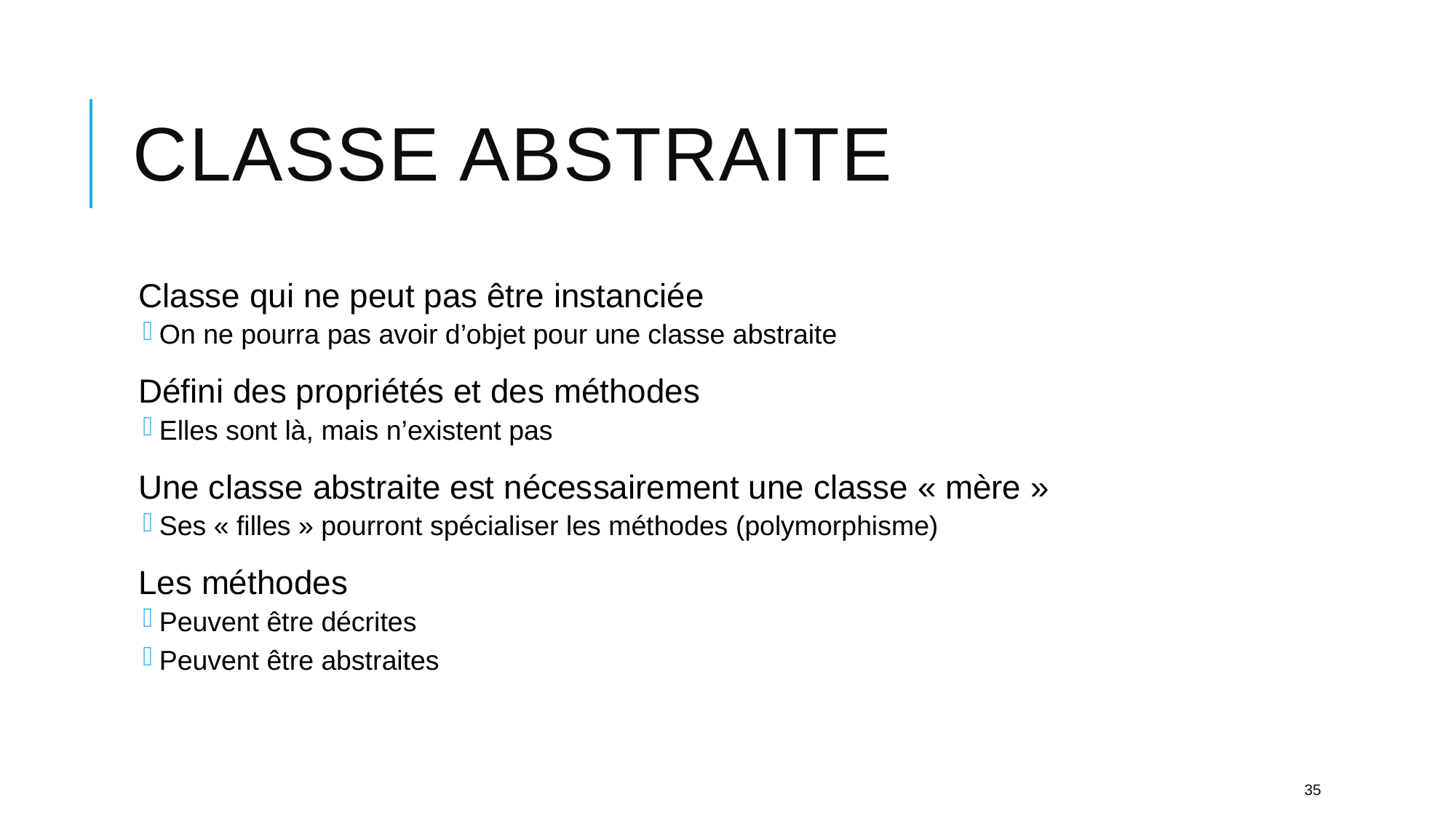

# Classe abstraite
Classe qui ne peut pas être instanciée
On ne pourra pas avoir d’objet pour une classe abstraite
Défini des propriétés et des méthodes
Elles sont là, mais n’existent pas
Une classe abstraite est nécessairement une classe « mère »
Ses « filles » pourront spécialiser les méthodes (polymorphisme)
Les méthodes
Peuvent être décrites
Peuvent être abstraites
35